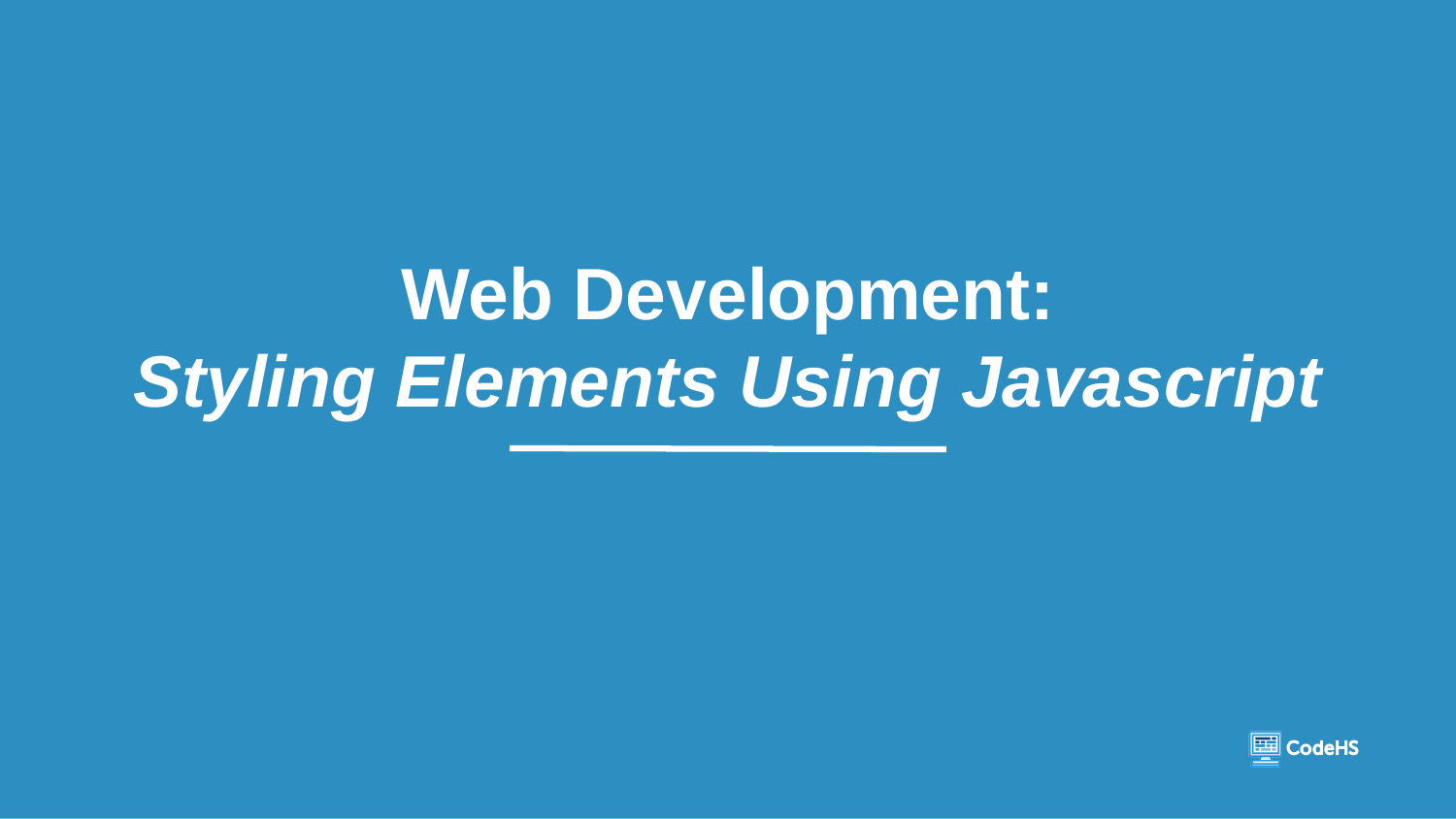

# Web Development:
Styling Elements Using Javascript